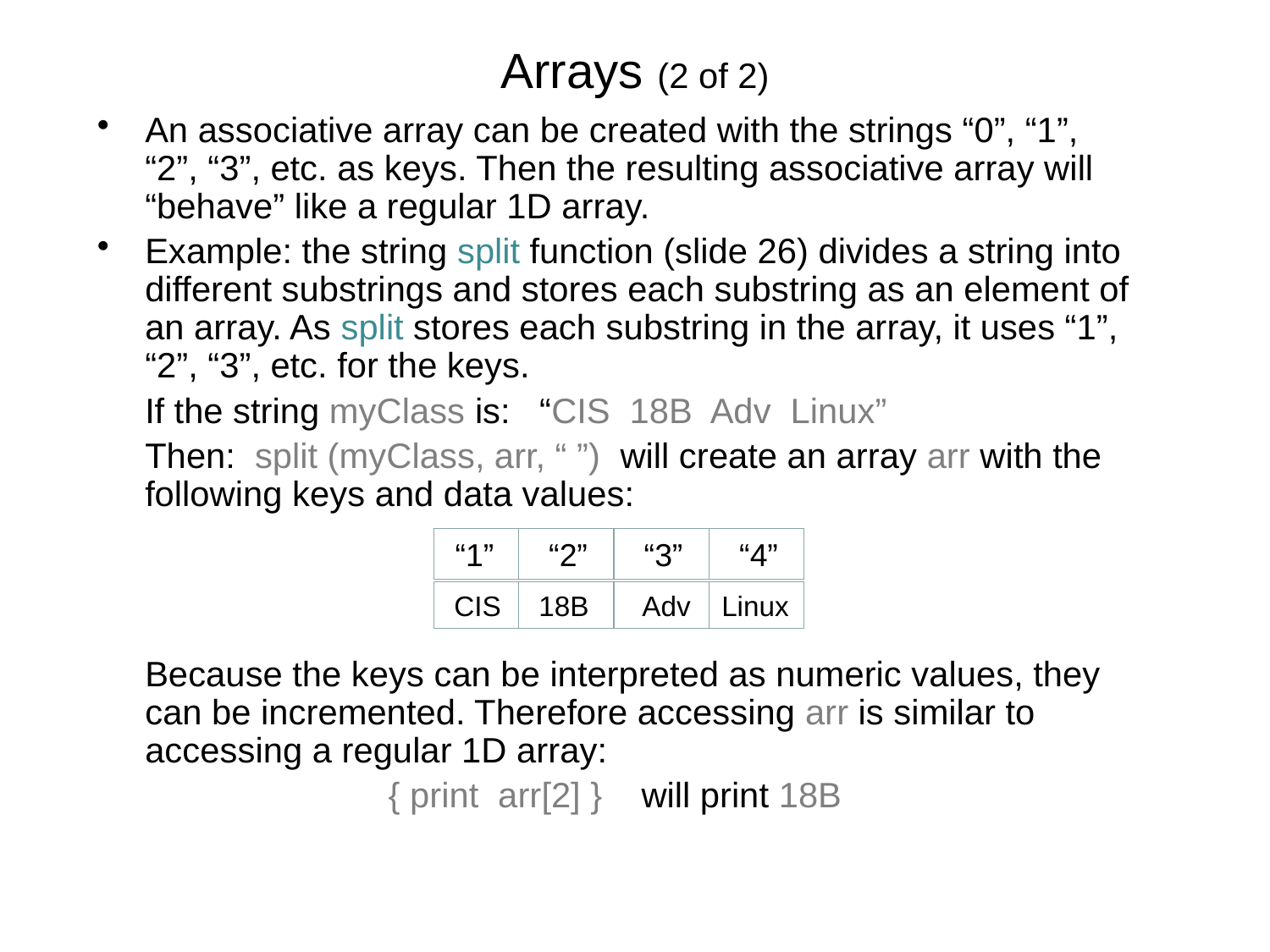

# Arrays (2 of 2)
An associative array can be created with the strings “0”, “1”, “2”, “3”, etc. as keys. Then the resulting associative array will “behave” like a regular 1D array.
Example: the string split function (slide 26) divides a string into different substrings and stores each substring as an element of an array. As split stores each substring in the array, it uses “1”, “2”, “3”, etc. for the keys.
	If the string myClass is:   “CIS  18B  Adv  Linux”
	Then:  split (myClass, arr, “ ”)  will create an array arr with the following keys and data values:

	Because the keys can be interpreted as numeric values, they can be incremented. Therefore accessing arr is similar to accessing a regular 1D array:
	                         { print  arr[2] }    will print 18B
 “1”
  “2”
  “3”
  “4”
 CIS
 18B
  Adv
Linux